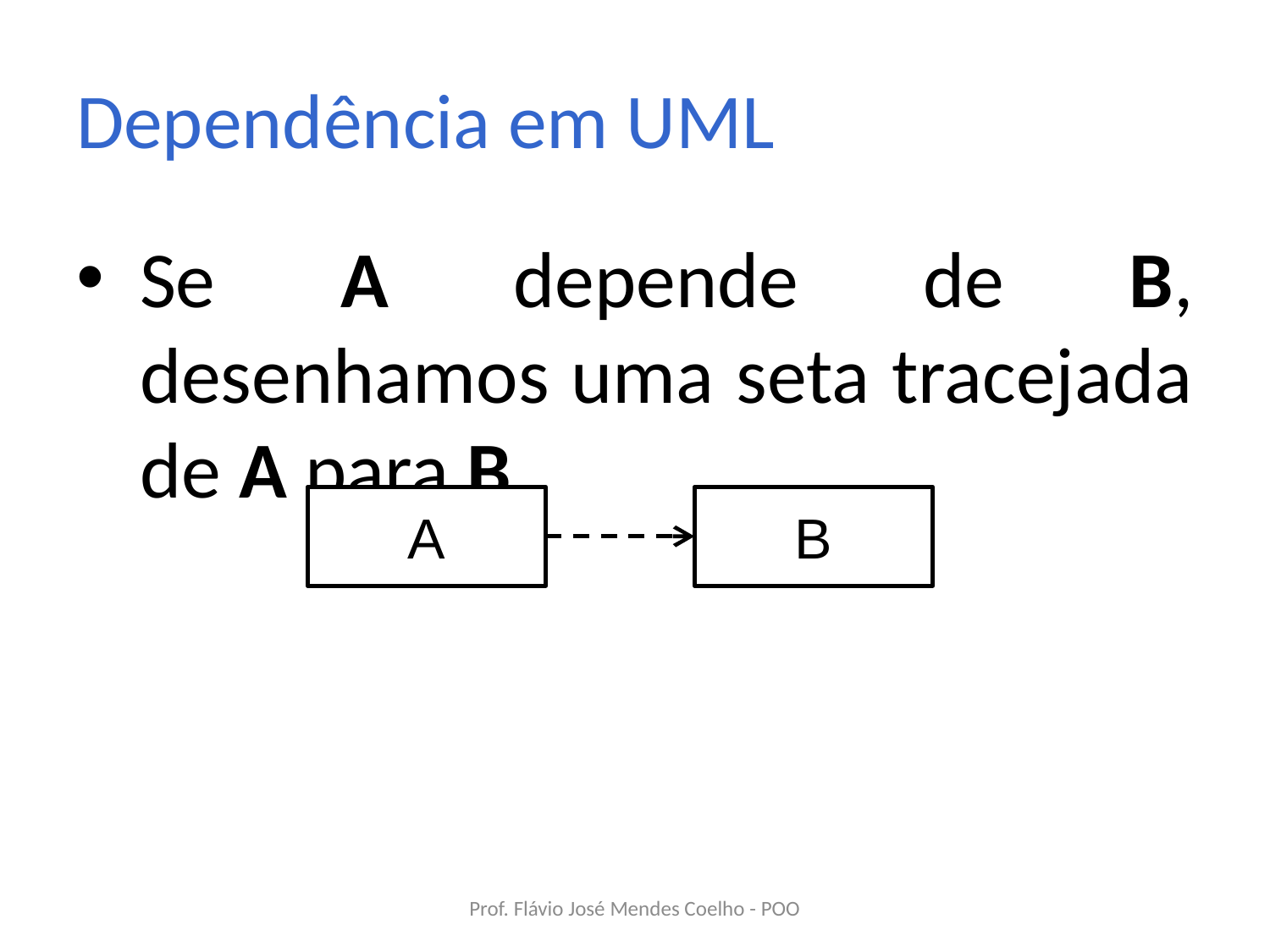

# Dependência em UML
Se A depende de B, desenhamos uma seta tracejada de A para B

A
B
Prof. Flávio José Mendes Coelho - POO